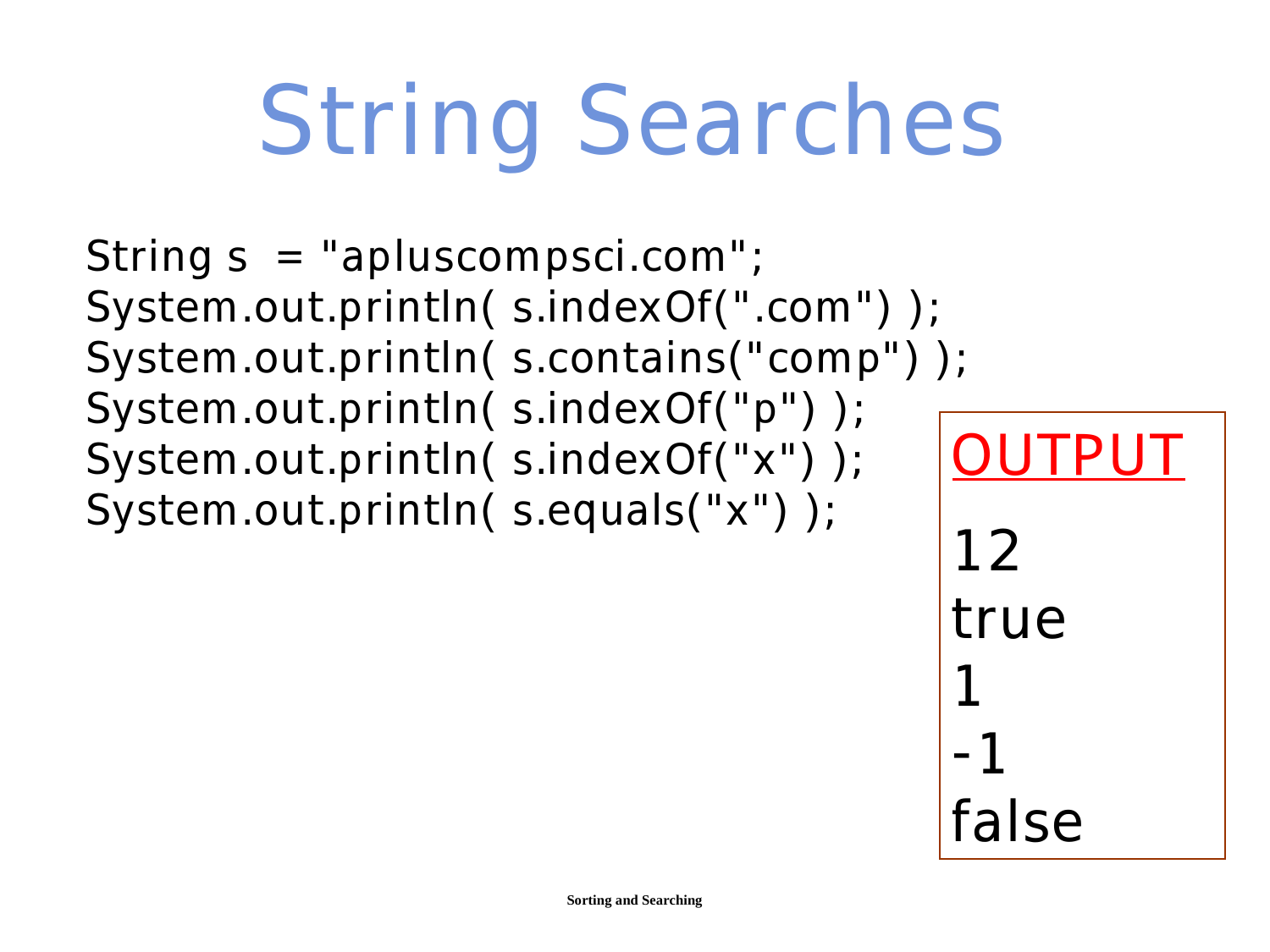

String Searches
String s  = "apluscompsci.com";
System.out.println( s.indexOf(".com") );
System.out.println( s.contains("comp") );
System.out.println( s.indexOf("p") );   System.out.println( s.indexOf("x") );
System.out.println( s.equals("x") );

OUTPUT
12
true
1
-1
false
Sorting and Searching